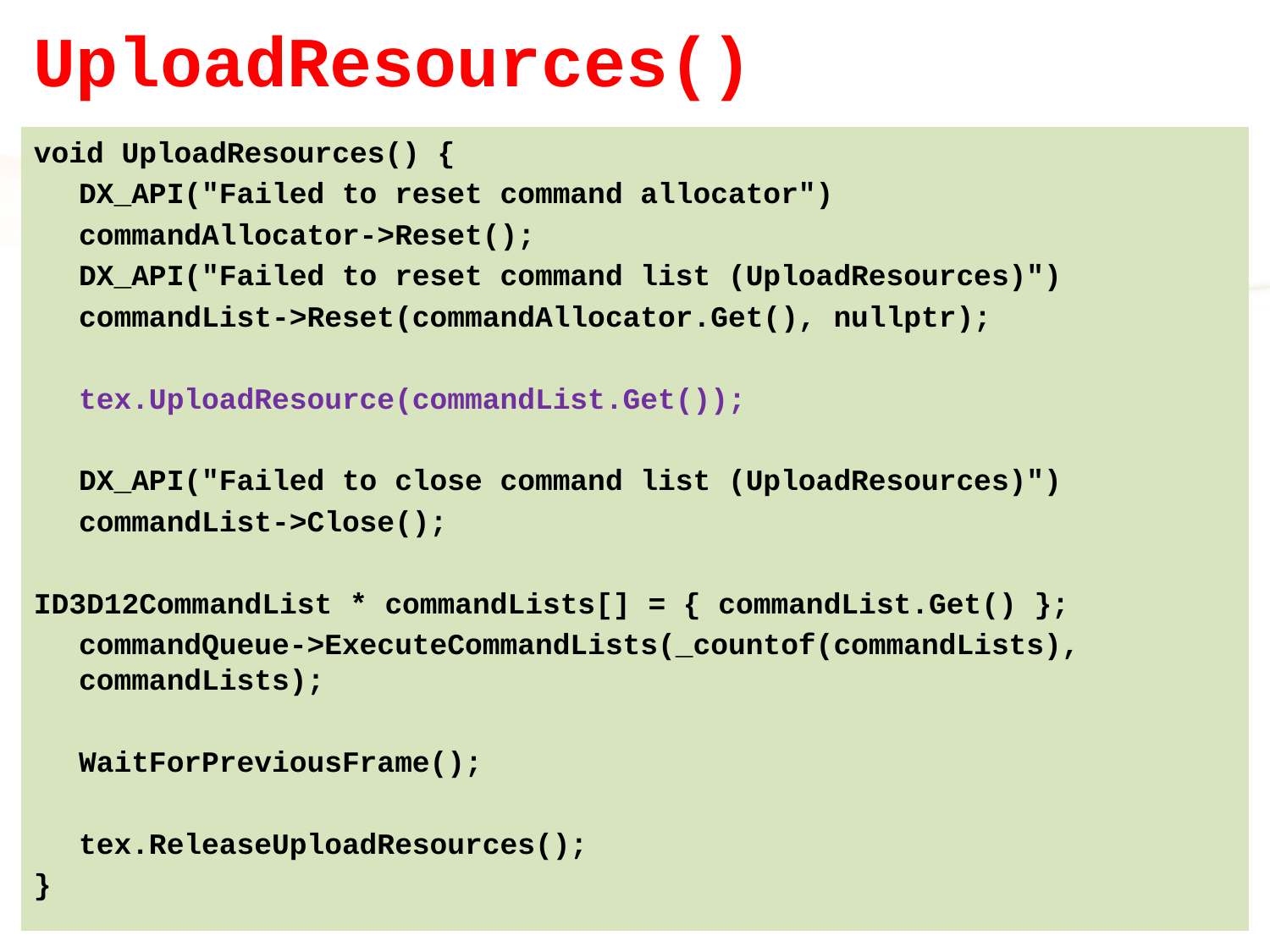

# UploadResources()
void UploadResources() {
	DX_API("Failed to reset command allocator")
		commandAllocator->Reset();
	DX_API("Failed to reset command list (UploadResources)")
		commandList->Reset(commandAllocator.Get(), nullptr);

	tex.UploadResource(commandList.Get());

	DX_API("Failed to close command list (UploadResources)")
		commandList->Close();

ID3D12CommandList * commandLists[] = { commandList.Get() };
	commandQueue->ExecuteCommandLists(_countof(commandLists), 	commandLists);

	WaitForPreviousFrame();

	tex.ReleaseUploadResources();
}